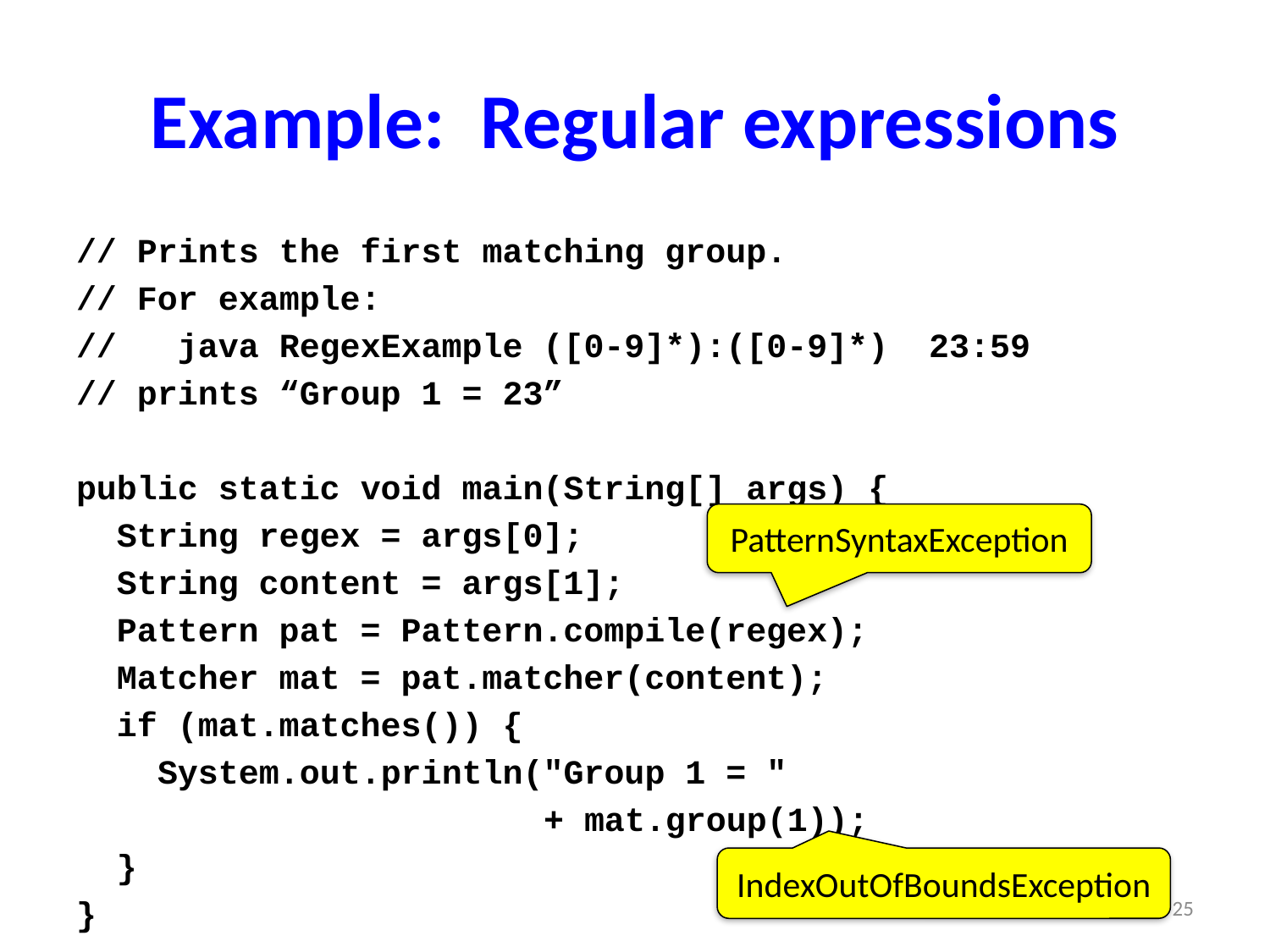

Example:  Regular expressions
// Prints the first matching group.
// For example:
//   java RegexExample ([0-9]*):([0-9]*)  23:59
// prints “Group 1 = 23”

public static void main(String[] args) {
  String regex = args[0];
  String content = args[1];
  Pattern pat = Pattern.compile(regex);
  Matcher mat = pat.matcher(content);
  if (mat.matches()) {
    System.out.println("Group 1 = "
                       + mat.group(1));
  }
}
PatternSyntaxException
IndexOutOfBoundsException
25